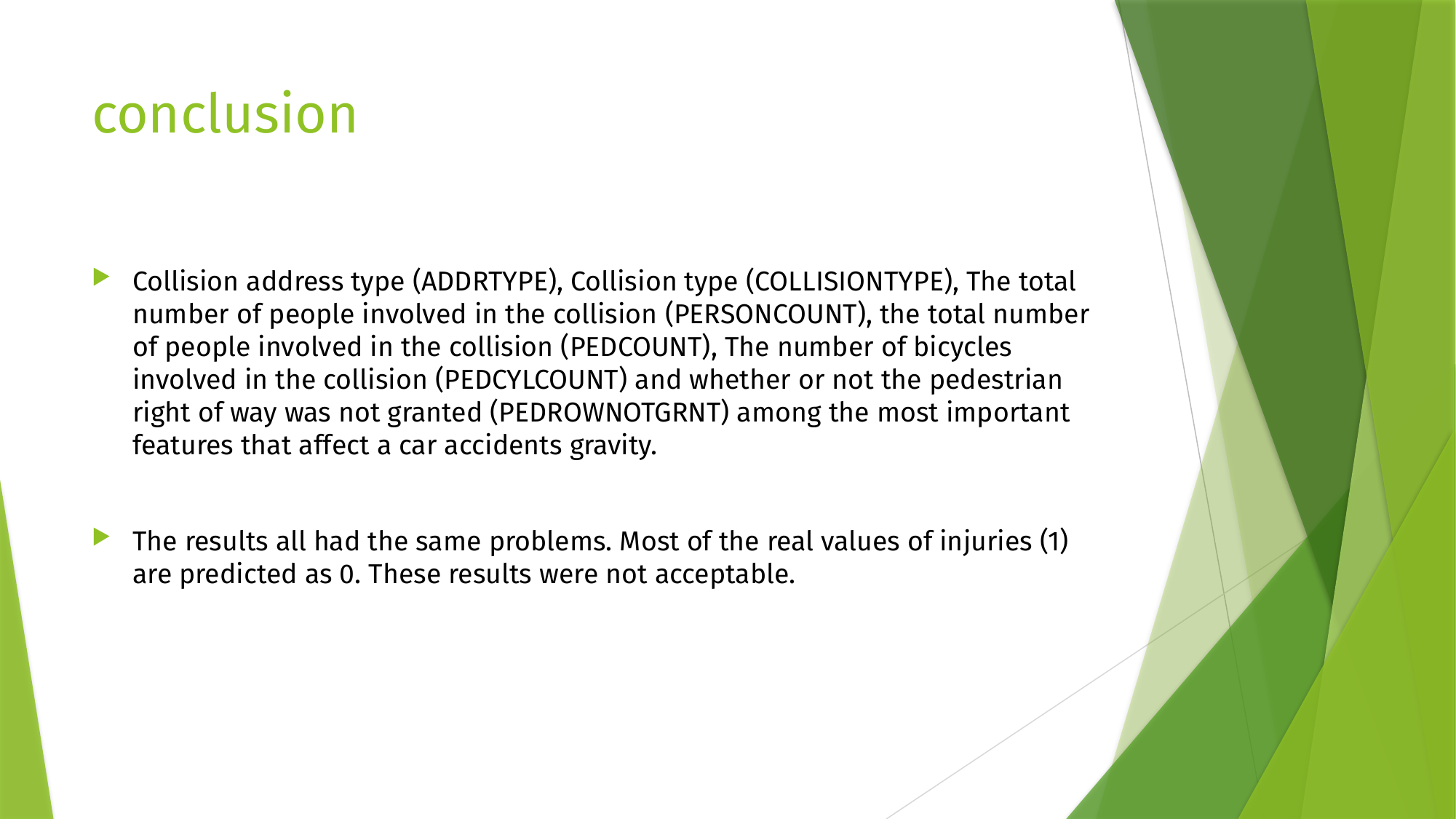

# conclusion
Collision address type (ADDRTYPE), Collision type (COLLISIONTYPE), The total number of people involved in the collision (PERSONCOUNT), the total number of people involved in the collision (PEDCOUNT), The number of bicycles involved in the collision (PEDCYLCOUNT) and whether or not the pedestrian right of way was not granted (PEDROWNOTGRNT) among the most important features that affect a car accidents gravity.

The results all had the same problems. Most of the real values of injuries (1) are predicted as 0. These results were not acceptable.